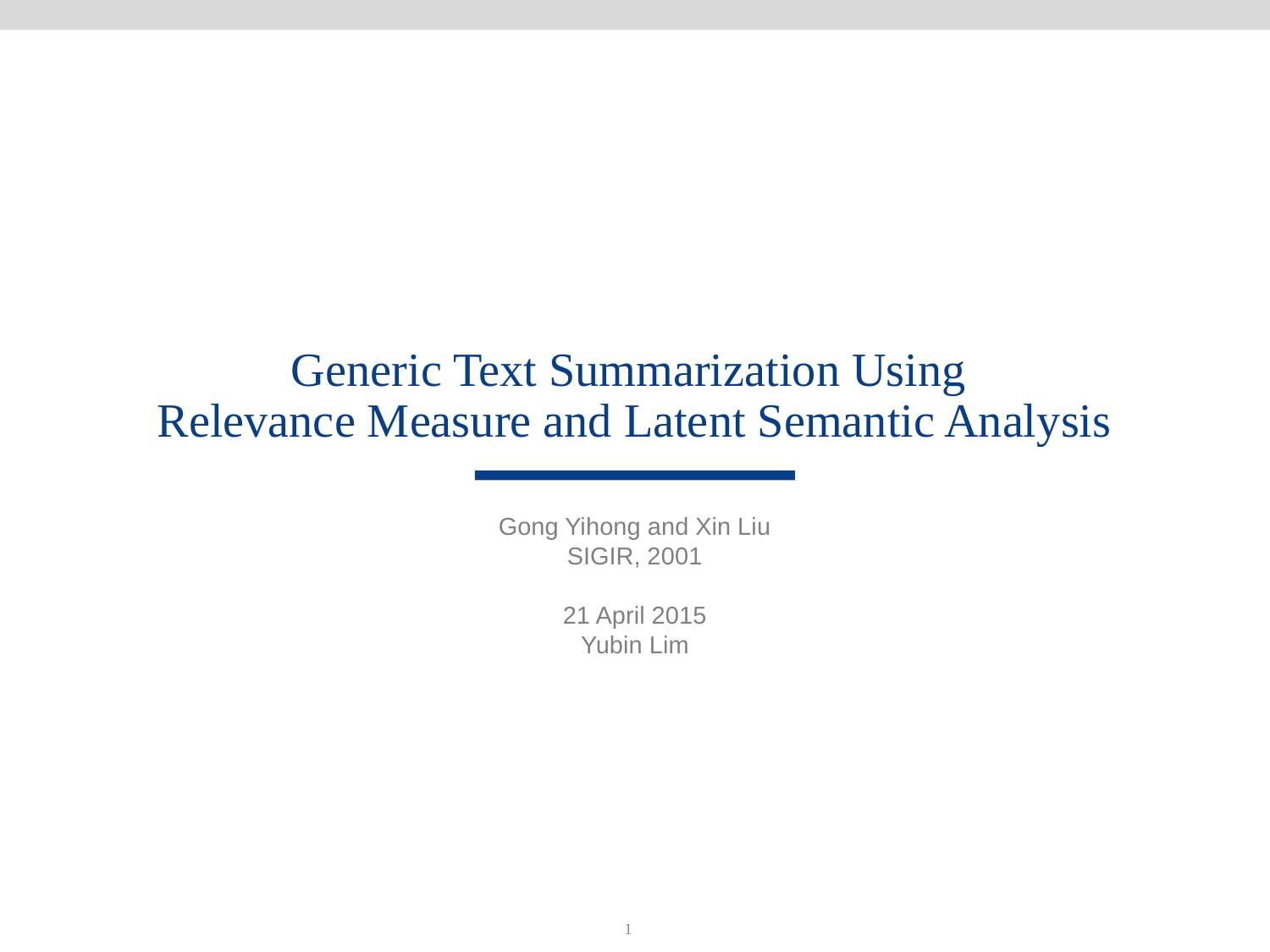

# Generic Text Summarization Using Relevance Measure and Latent Semantic Analysis
Gong Yihong and Xin Liu
SIGIR, 2001

21 April 2015
Yubin Lim
1